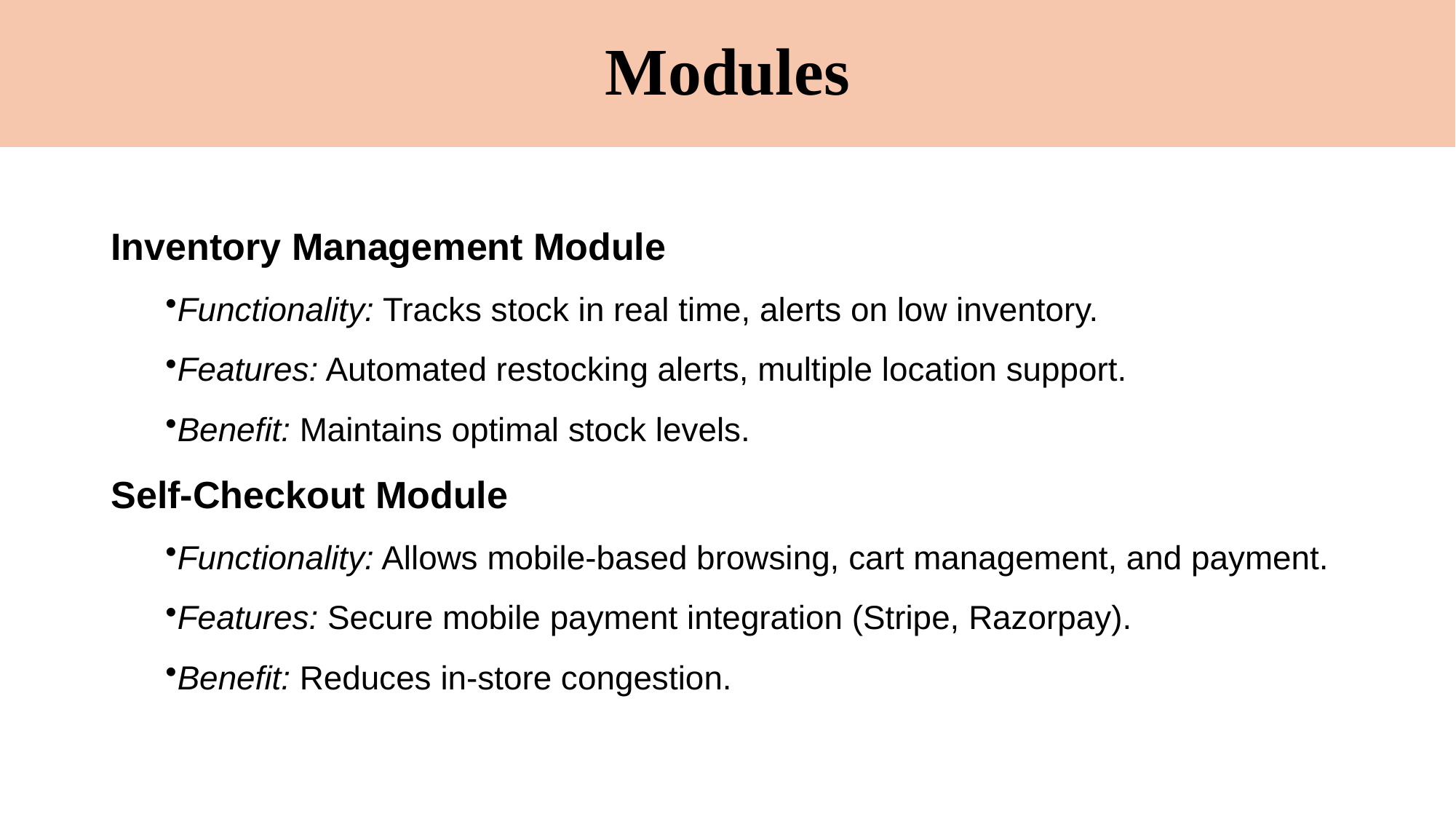

# Modules
Inventory Management Module
Functionality: Tracks stock in real time, alerts on low inventory.
Features: Automated restocking alerts, multiple location support.
Benefit: Maintains optimal stock levels.
Self-Checkout Module
Functionality: Allows mobile-based browsing, cart management, and payment.
Features: Secure mobile payment integration (Stripe, Razorpay).
Benefit: Reduces in-store congestion.